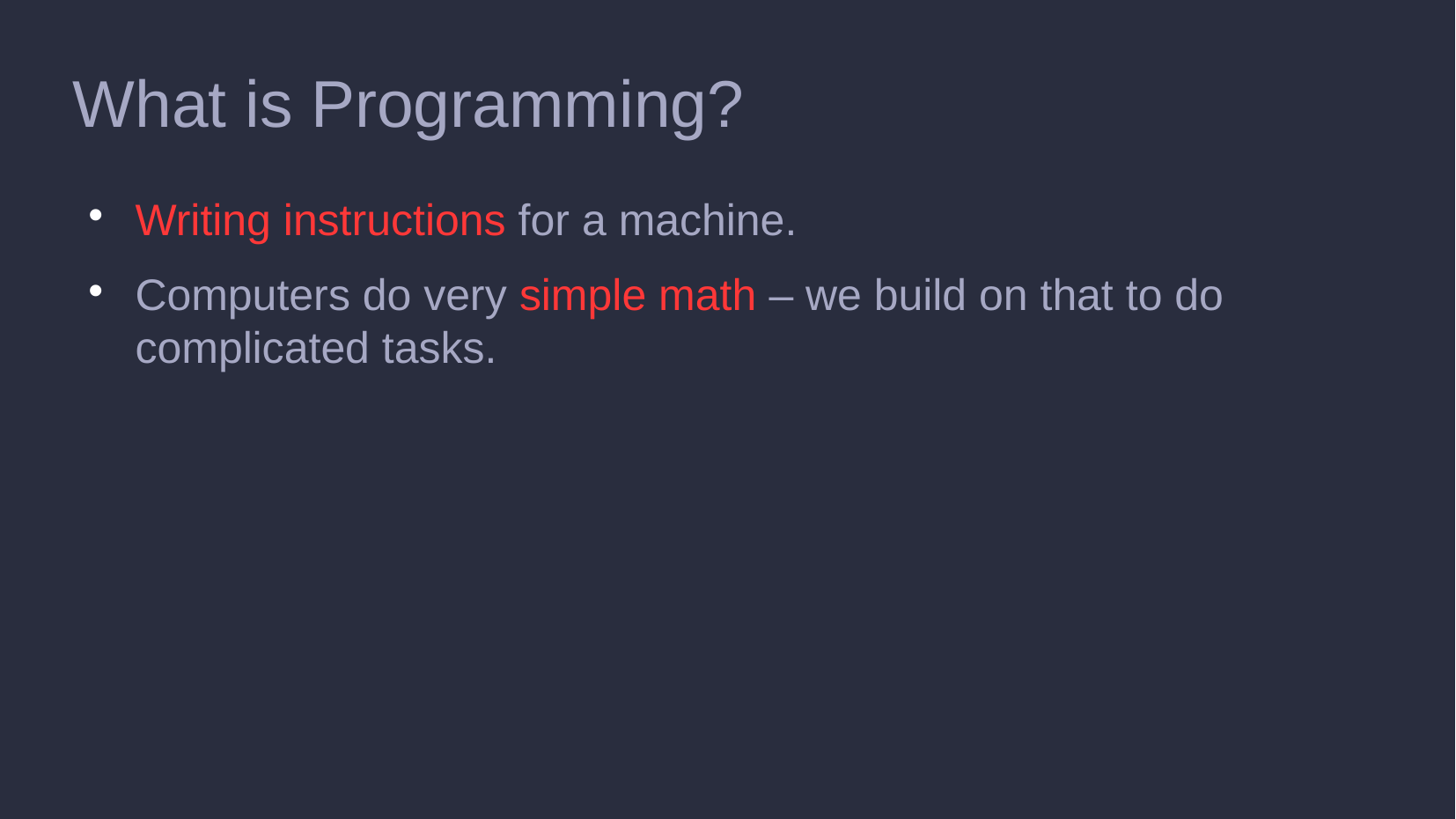

What is Programming?
Writing instructions for a machine.
Computers do very simple math – we build on that to do complicated tasks.